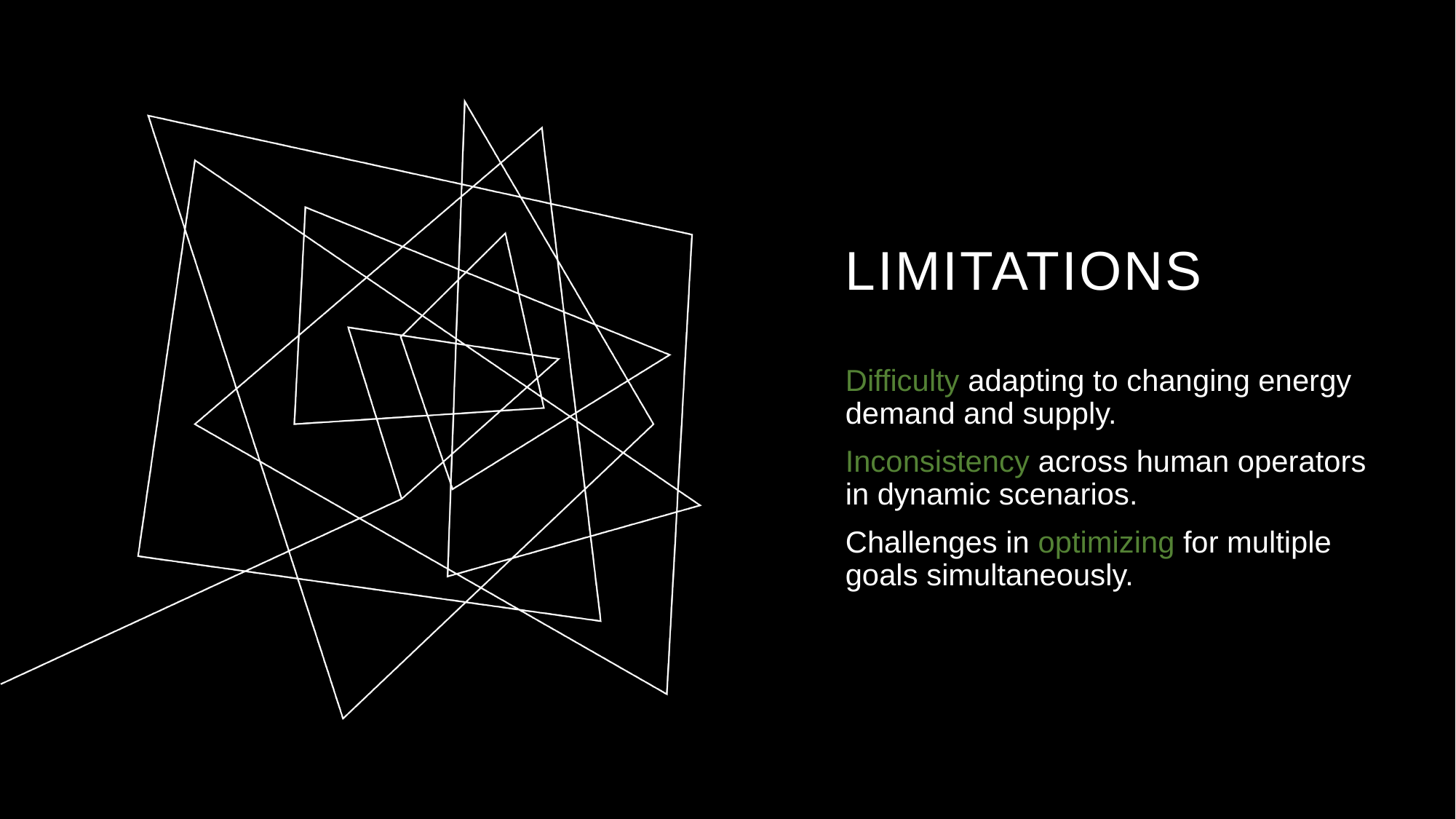

# Limitations
Difficulty adapting to changing energy demand and supply.
Inconsistency across human operators in dynamic scenarios.
Challenges in optimizing for multiple goals simultaneously.